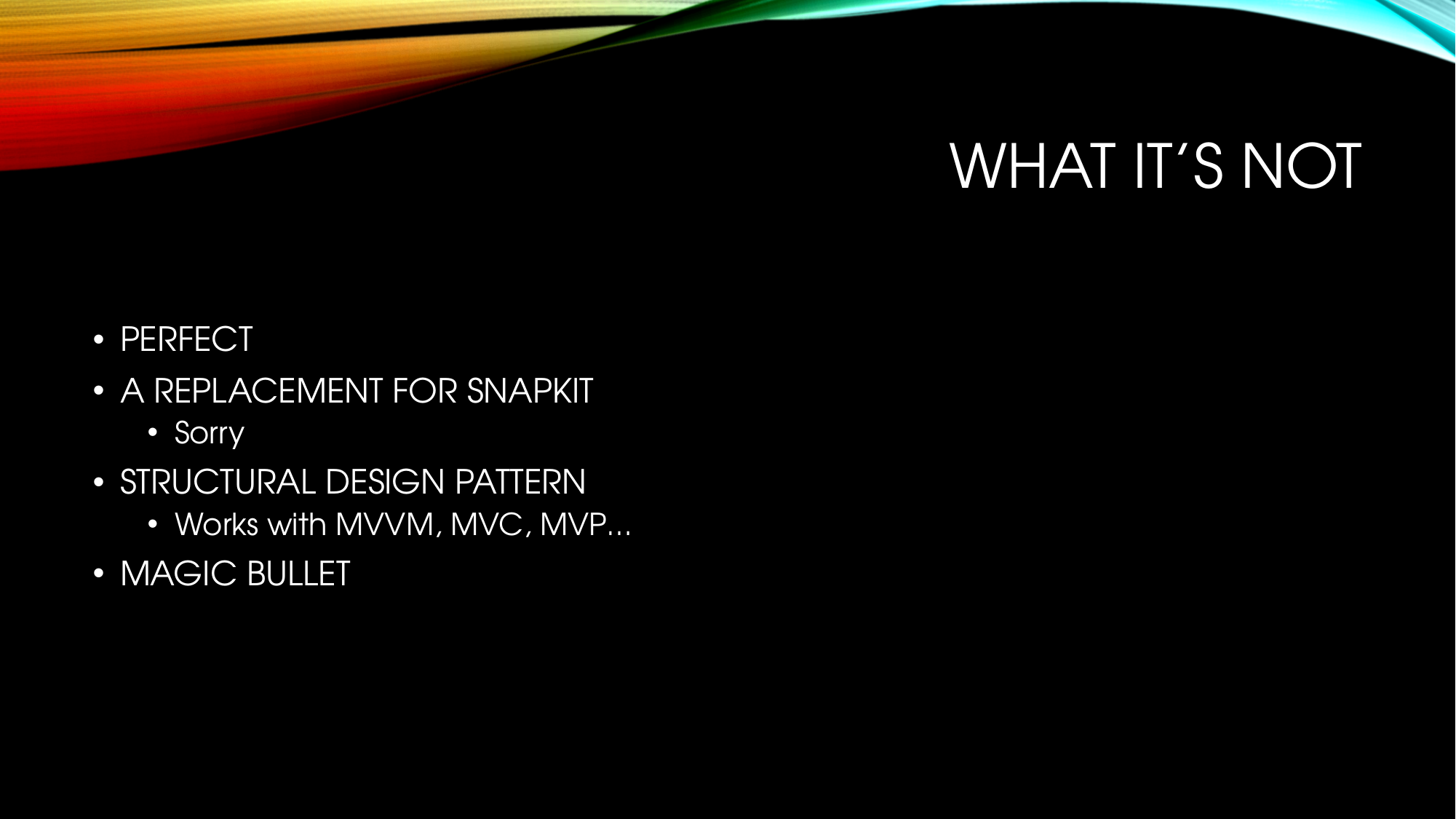

# What IT’S NOT

PERFECT
A REPLACEMENT FOR SNAPKIT
Sorry
STRUCTURAL DESIGN PATTERN
Works with MVVM, MVC, MVP…
MAGIC BULLET